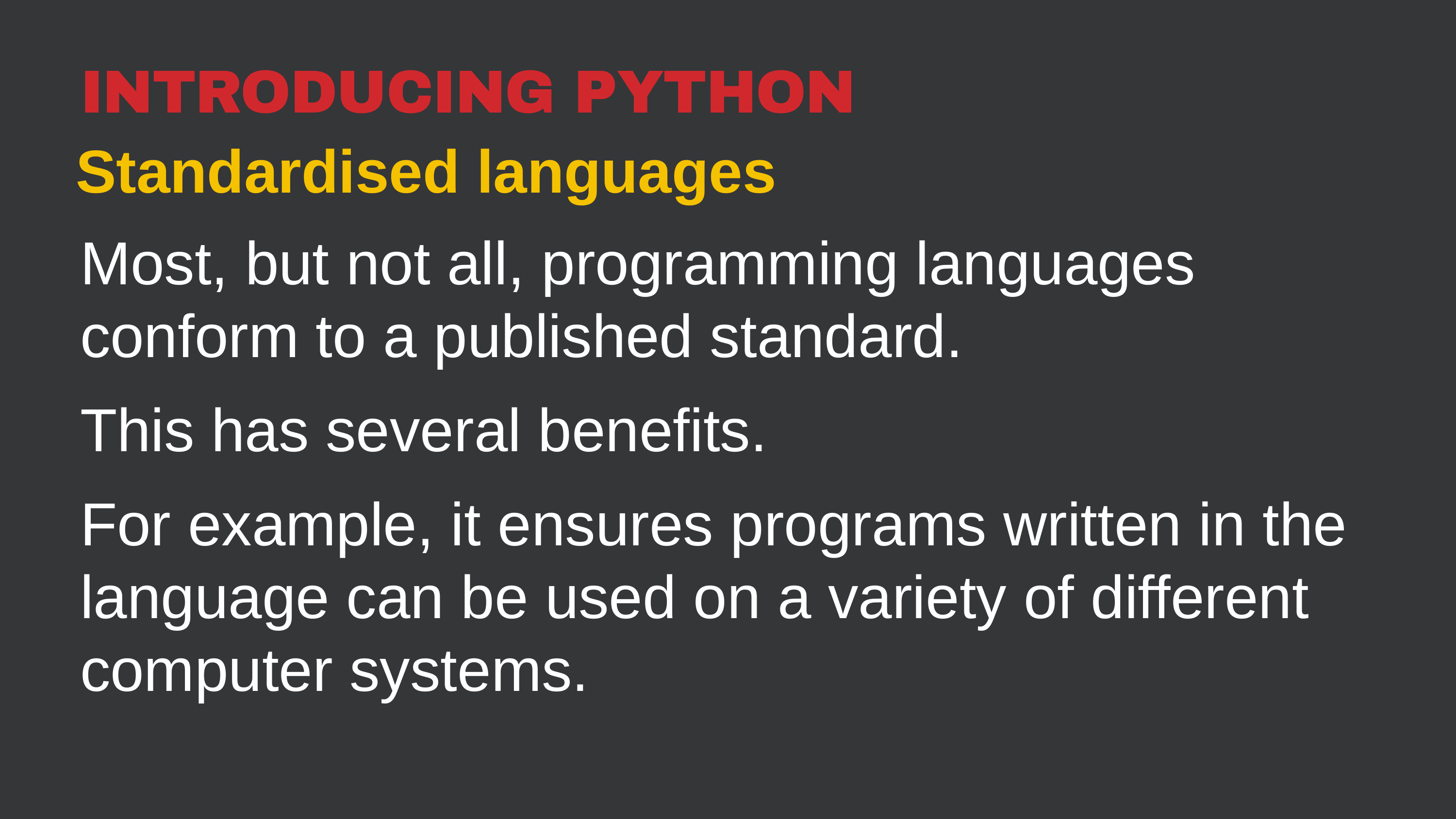

Introducing Python
Standardised languages
Most, but not all, programming languages conform to a published standard.
This has several benefits.
For example, it ensures programs written in the language can be used on a variety of different computer systems.